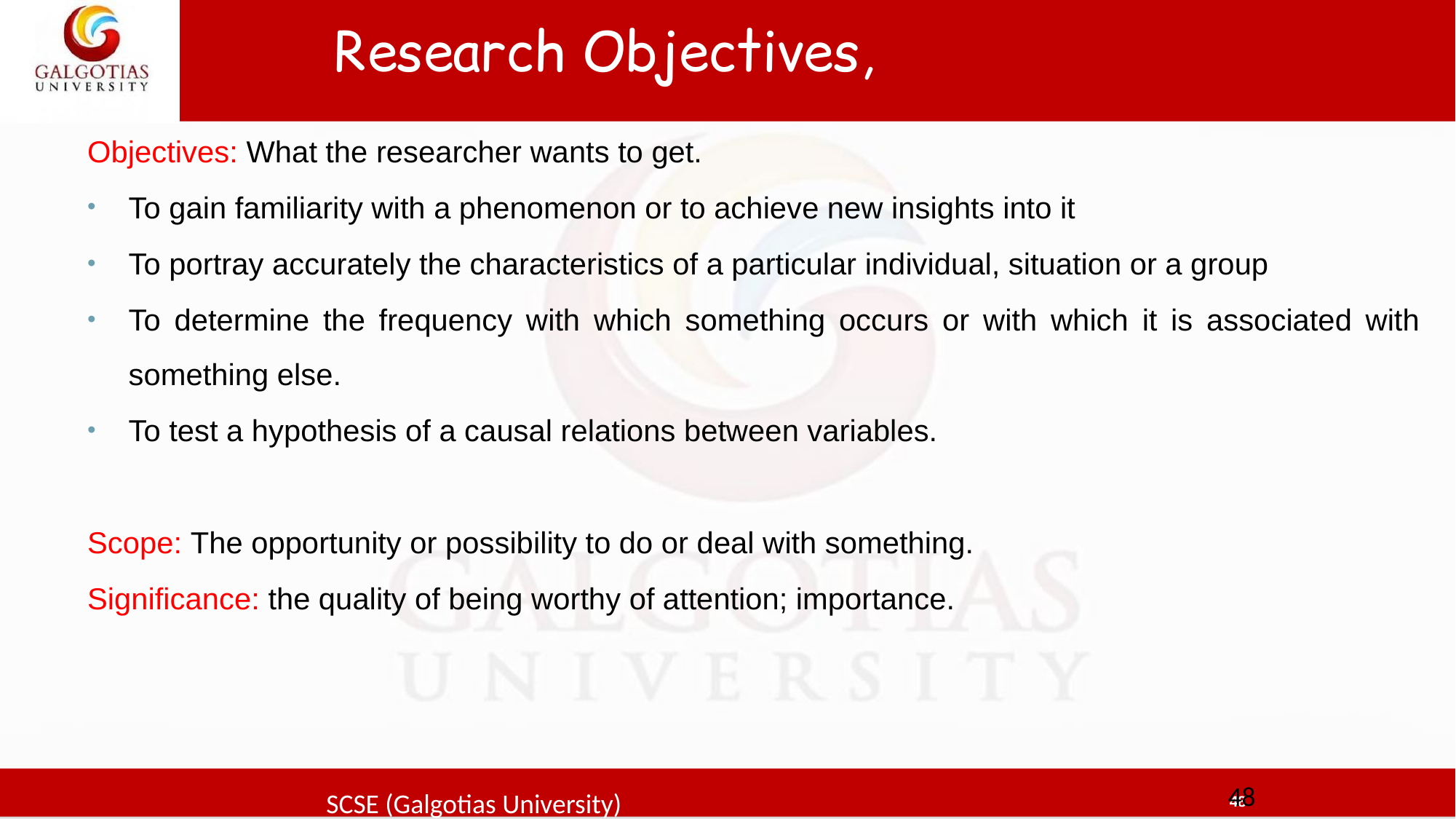

# Research Objectives,
Objectives: What the researcher wants to get.
To gain familiarity with a phenomenon or to achieve new insights into it
To portray accurately the characteristics of a particular individual, situation or a group
To determine the frequency with which something occurs or with which it is associated with something else.
To test a hypothesis of a causal relations between variables.

Scope: The opportunity or possibility to do or deal with something.
Significance: the quality of being worthy of attention; importance.
48
SCSE (Galgotias University)
48